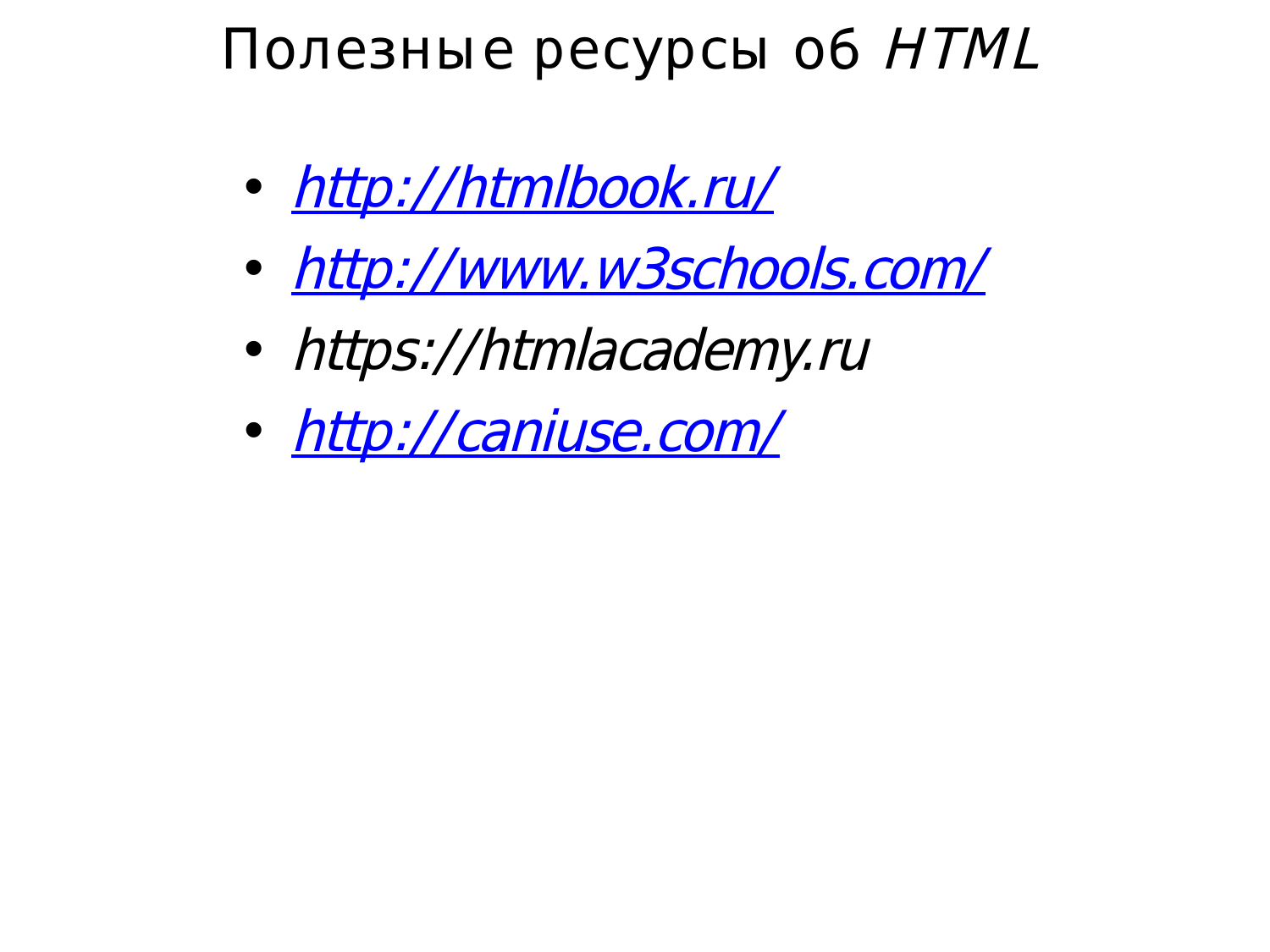

Полезные ресурсы об HTML
http://htmlbook.ru/
http://www.w3schools.com/
https://htmlacademy.ru
http://caniuse.com/